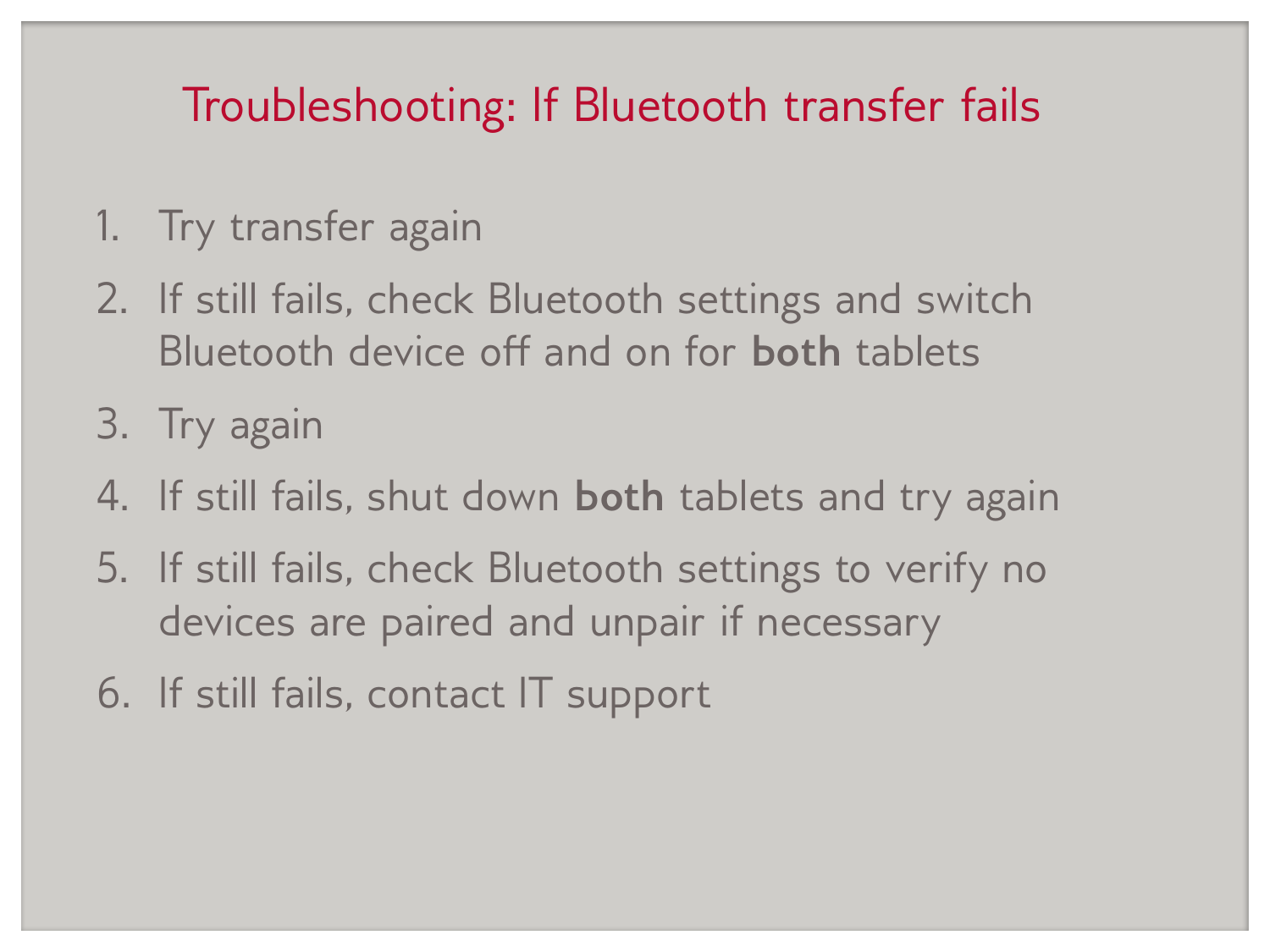

# Troubleshooting: If Bluetooth transfer fails
Try transfer again
If still fails, check Bluetooth settings and switch Bluetooth device off and on for both tablets
Try again
If still fails, shut down both tablets and try again
If still fails, check Bluetooth settings to verify no devices are paired and unpair if necessary
If still fails, contact IT support